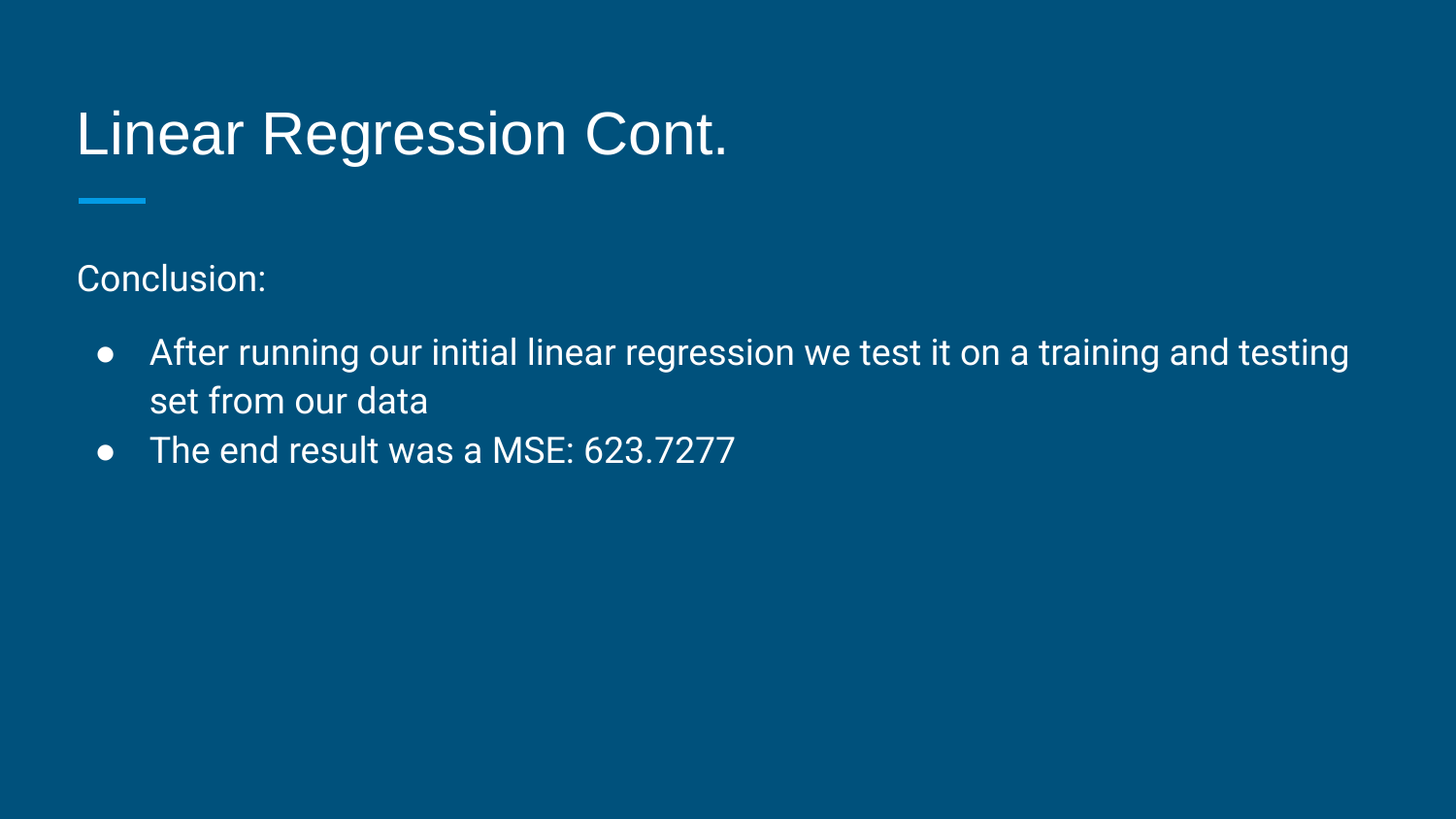

# Linear Regression Cont.
Conclusion:
After running our initial linear regression we test it on a training and testing set from our data
The end result was a MSE: 623.7277